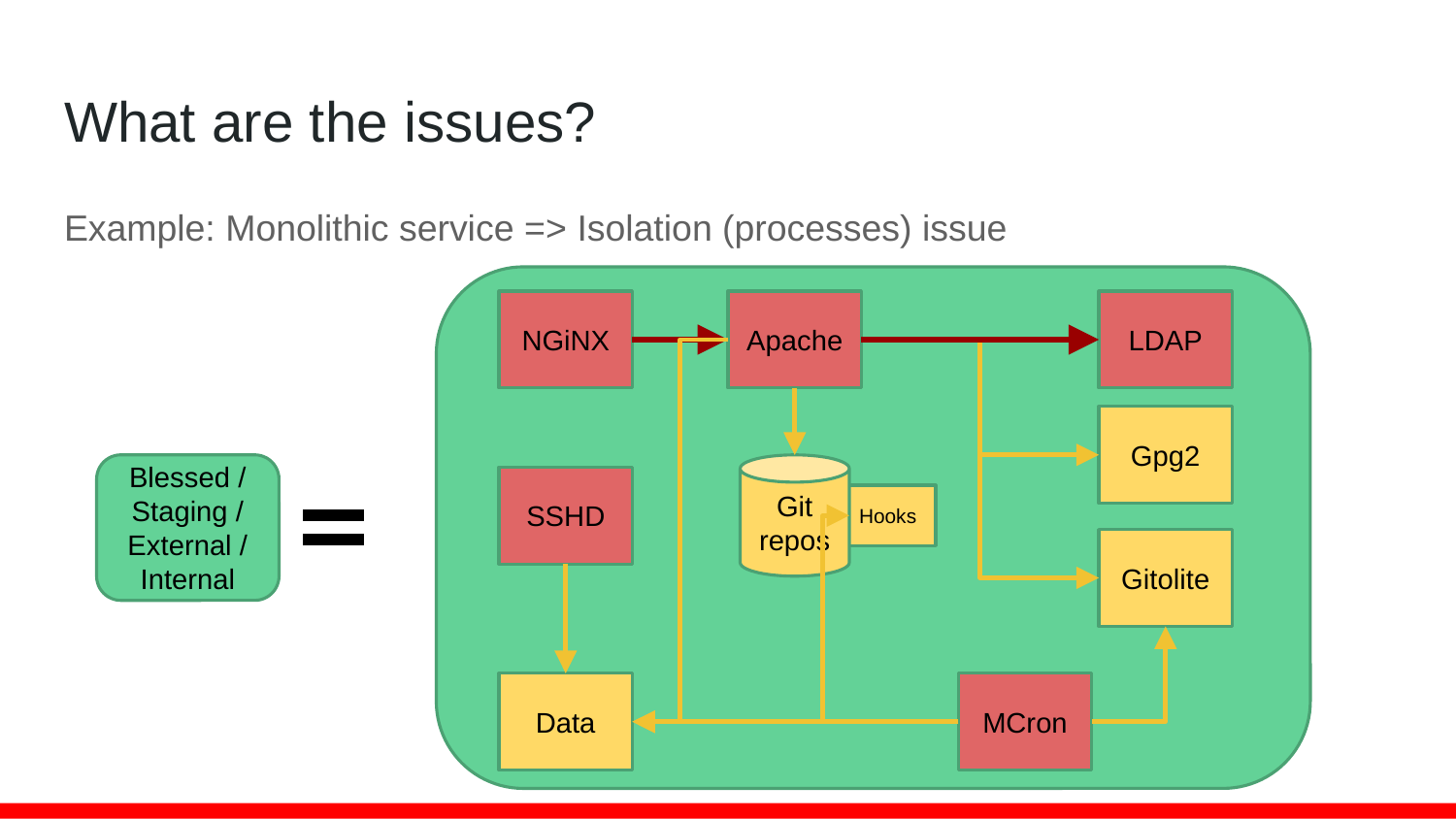

# What are the issues?
Example: Monolithic service => Isolation (processes) issue

NGiNX
Apache
LDAP
Gpg2
Blessed /
Staging /
External /
Internal
Git
repos
SSHD
Hooks
Gitolite
Data
MCron